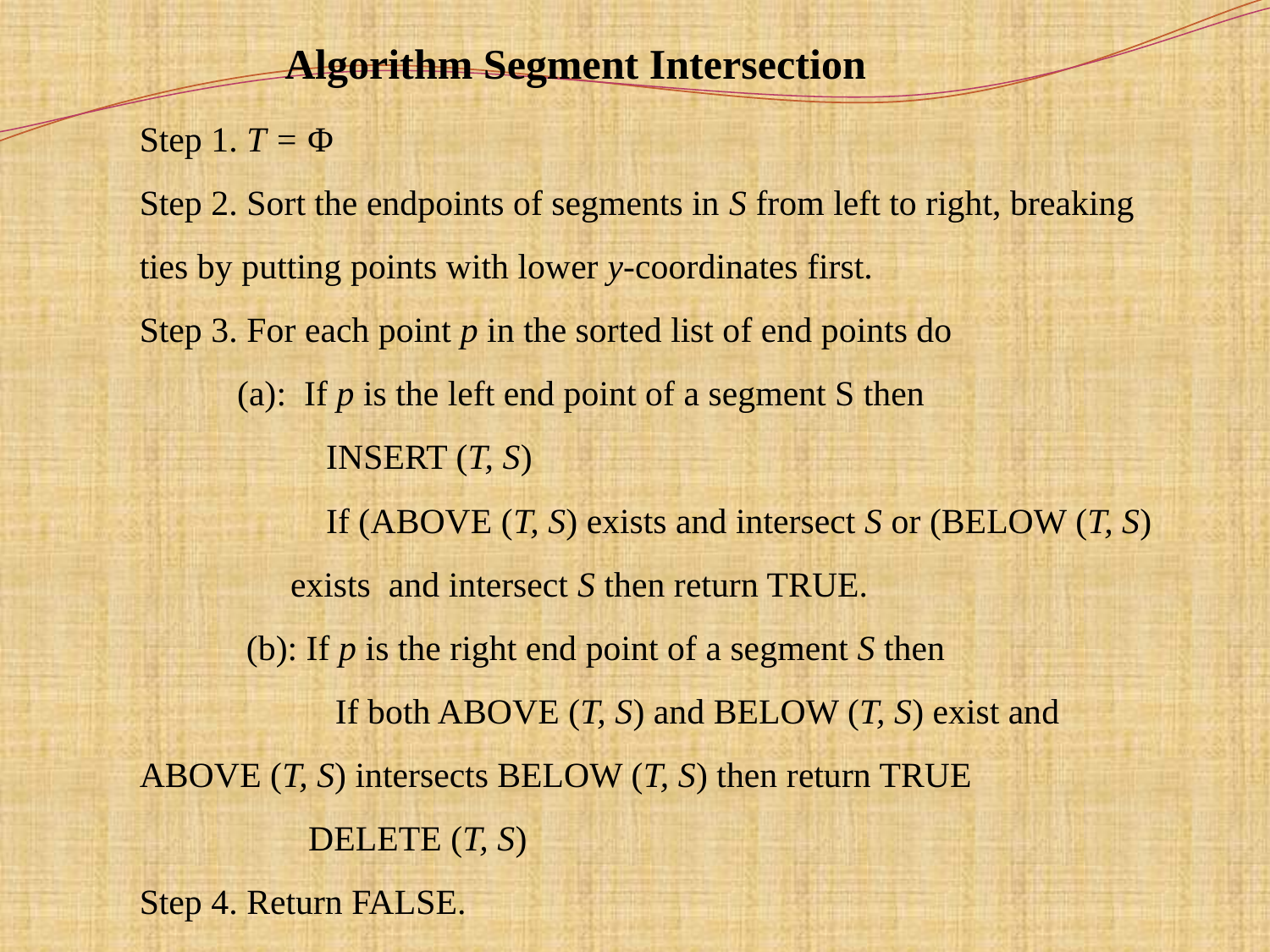

Algorithm Segment Intersection

Step 1. T = Φ
Step 2. Sort the endpoints of segments in S from left to right, breaking ties by putting points with lower y-coordinates first.
Step 3. For each point p in the sorted list of end points do
           (a):  If p is the left end point of a segment S then
                     INSERT (T, S)
                     If (ABOVE (T, S) exists and intersect S or (BELOW (T, S)                     exists  and intersect S then return TRUE.
            (b): If p is the right end point of a segment S then
                      If both ABOVE (T, S) and BELOW (T, S) exist and ABOVE (T, S) intersects BELOW (T, S) then return TRUE
                   DELETE (T, S)
Step 4. Return FALSE.